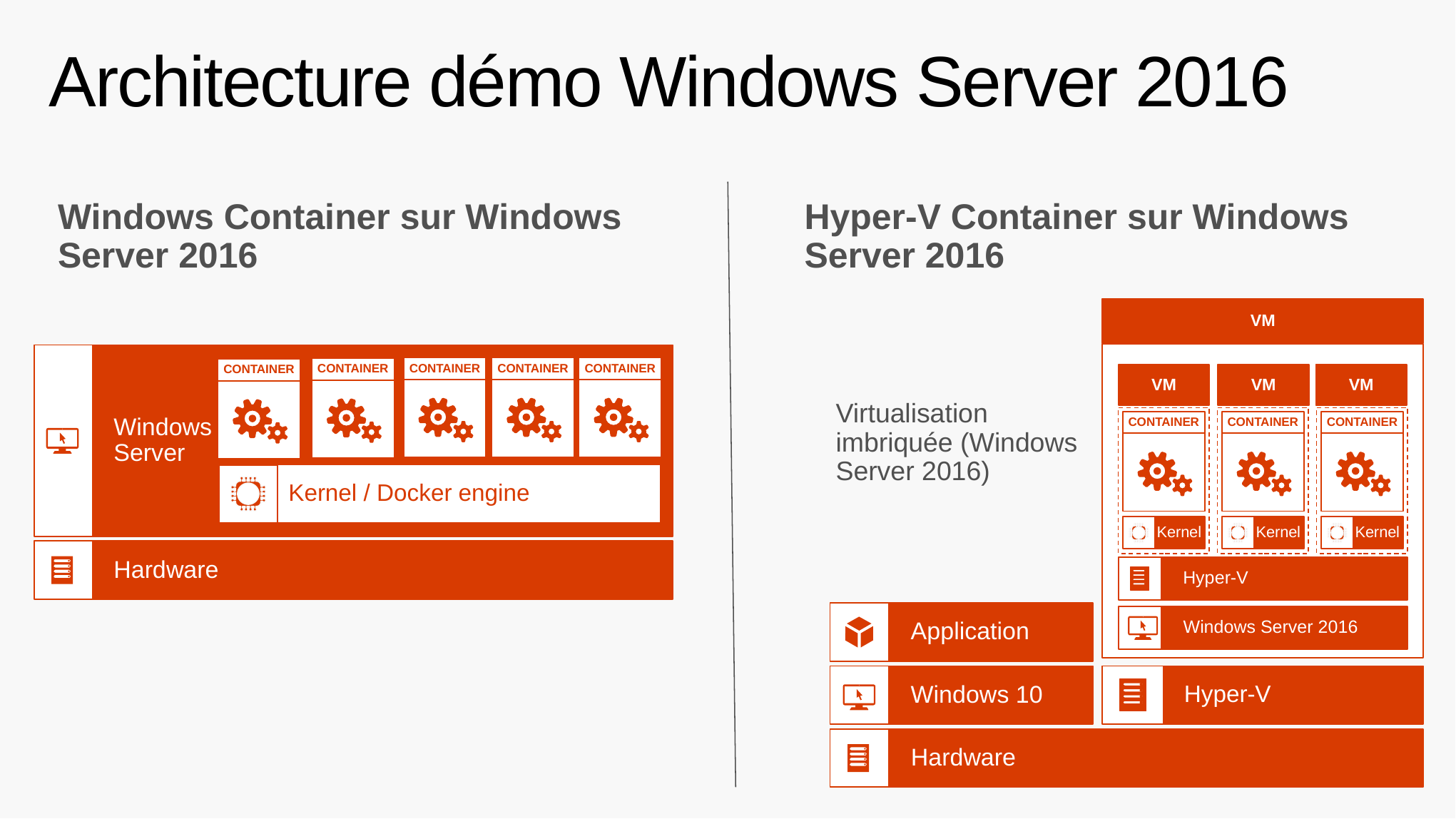

# Architecture démo Windows Server 2016
Windows Container sur Windows Server 2016
Hyper-V Container sur Windows Server 2016
VM

Windows
Server
CONTAINER

CONTAINER

CONTAINER

CONTAINER

CONTAINER

VM
VM
VM
Virtualisation imbriquée (Windows Server 2016)

CONTAINER

Kernel

CONTAINER

Kernel

CONTAINER

Kernel

Hyper-V

Kernel / Docker engine

Hardware

Application

Windows Server 2016

Windows 10

Hyper-V

Hardware